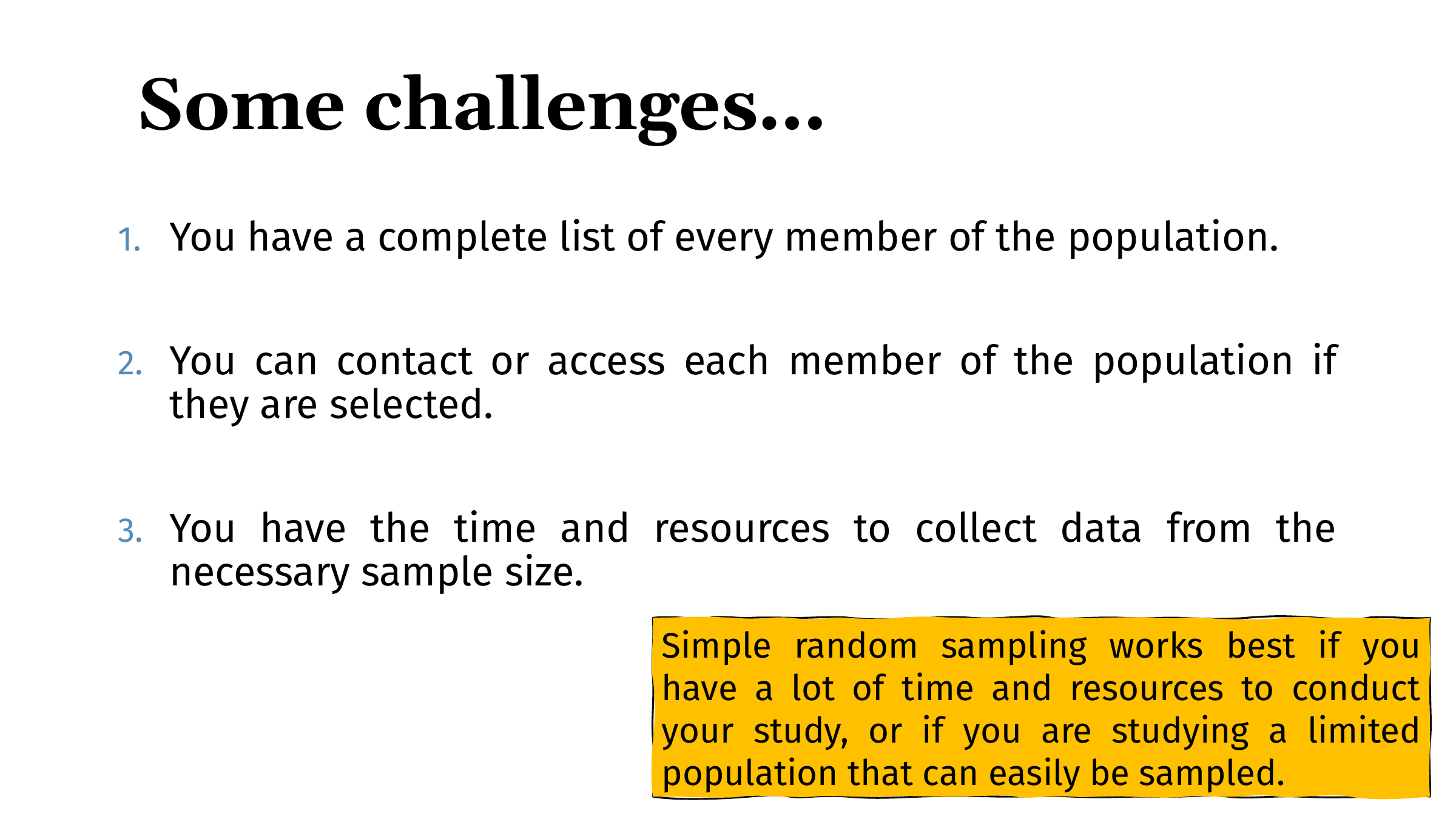

# Some challenges…
You have a complete list of every member of the population.

You can contact or access each member of the population if they are selected.

You have the time and resources to collect data from the necessary sample size.
Simple random sampling works best if you have a lot of time and resources to conduct your study, or if you are studying a limited population that can easily be sampled.